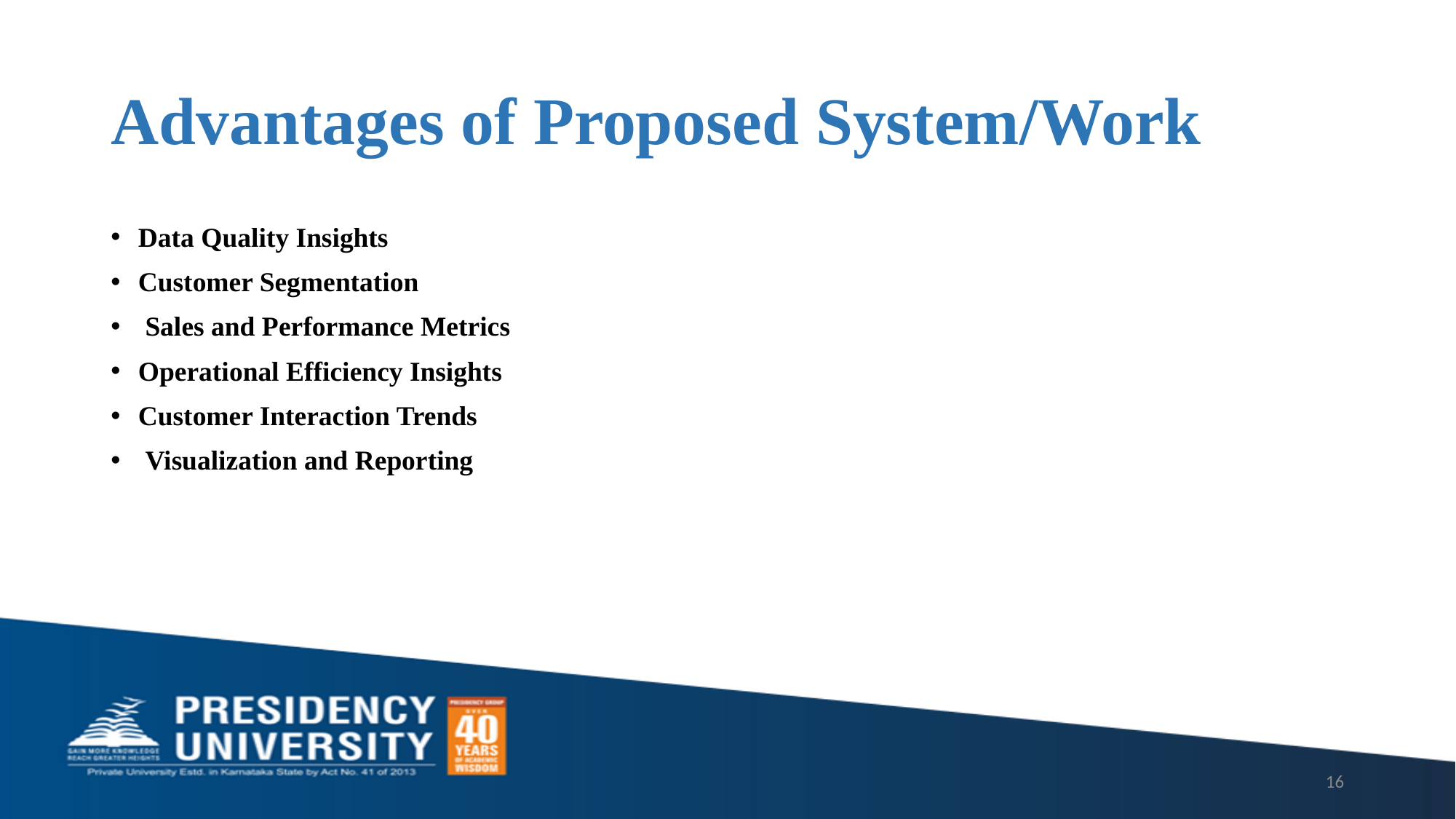

# Advantages of Proposed System/Work
Data Quality Insights
Customer Segmentation
 Sales and Performance Metrics
Operational Efficiency Insights
Customer Interaction Trends
 Visualization and Reporting
16